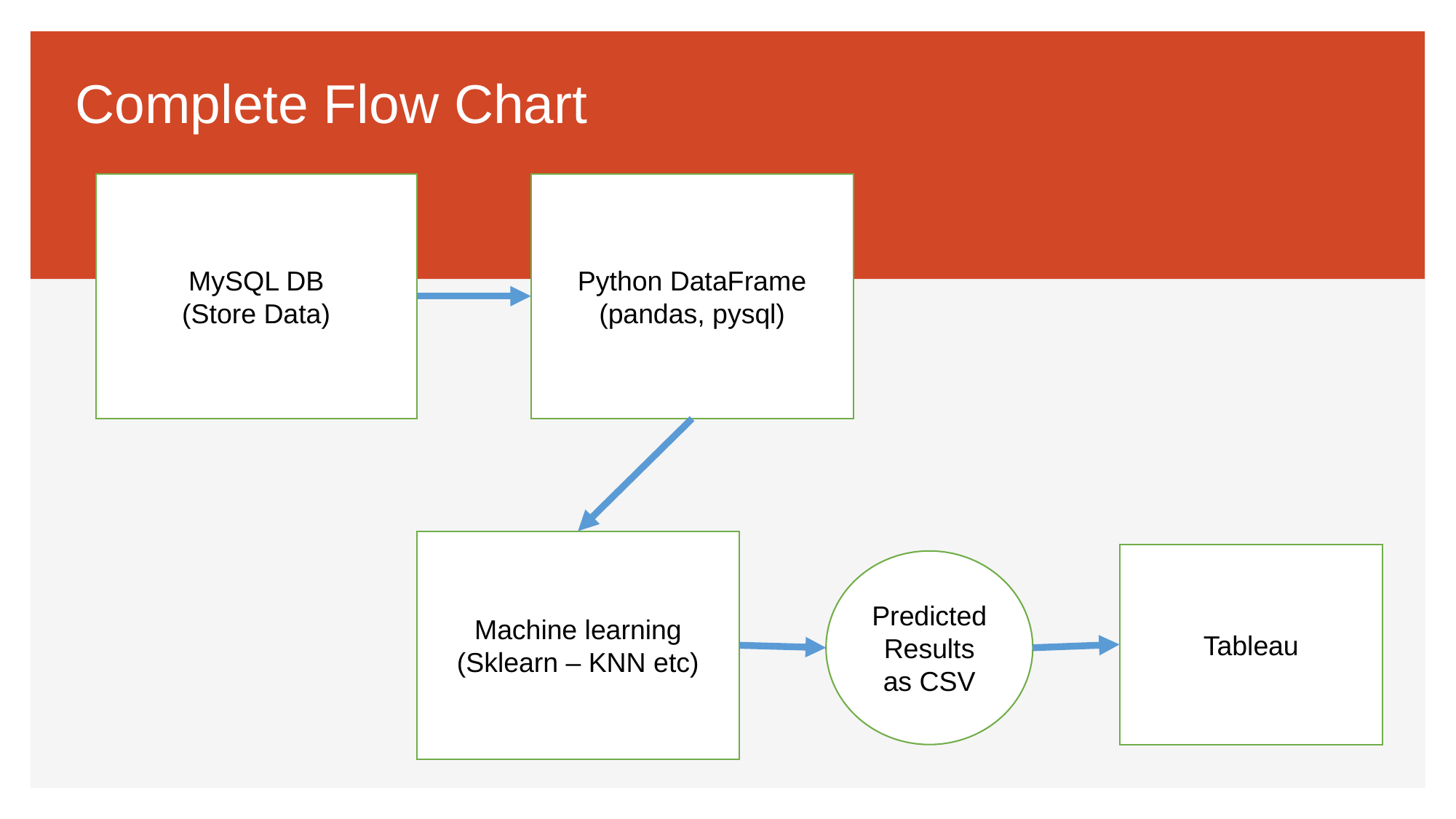

# Complete Flow Chart
MySQL DB
(Store Data)
Python DataFrame
(pandas, pysql)
Machine learning
(Sklearn – KNN etc)
Tableau
Predicted Results as CSV